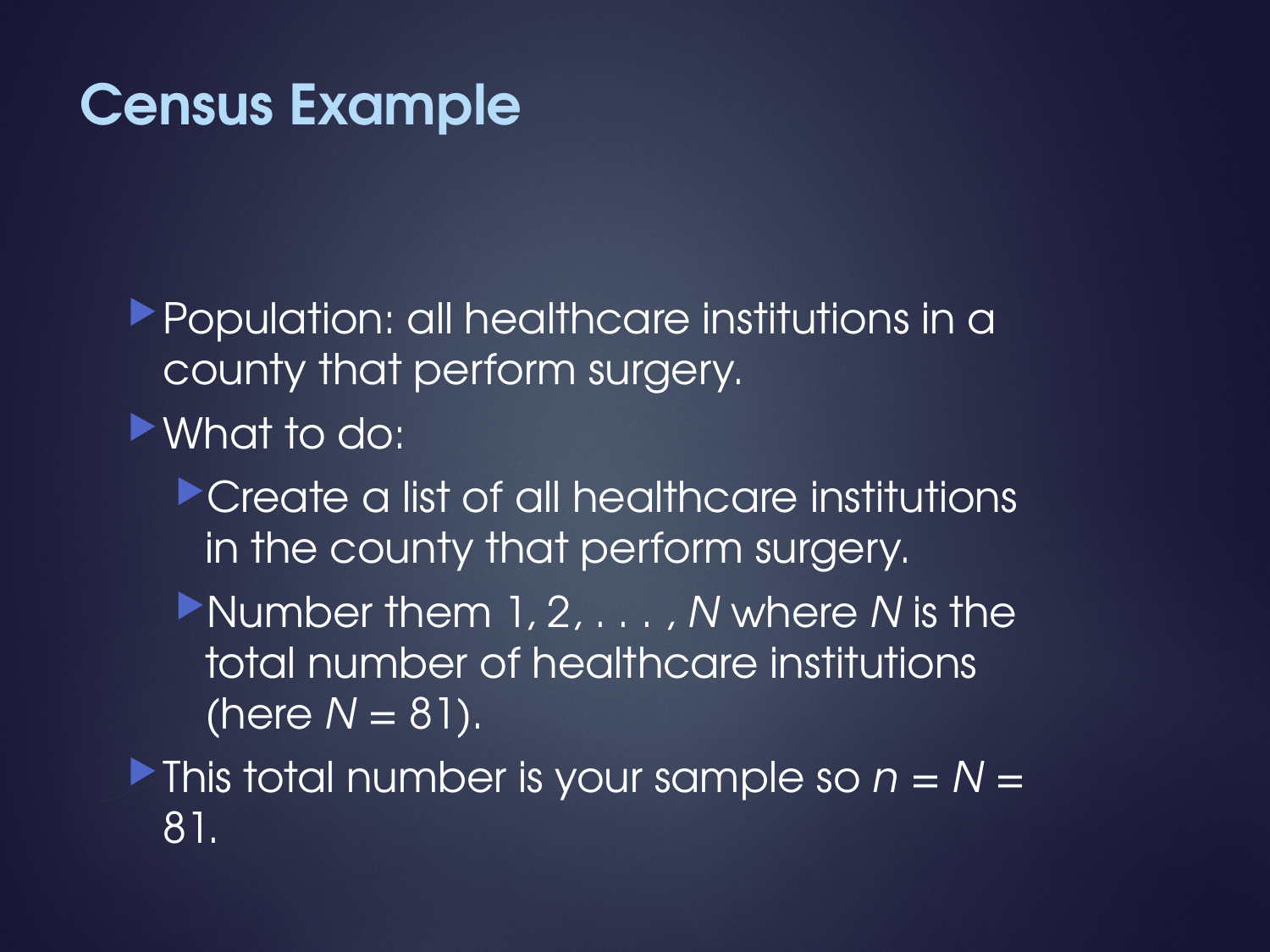

# Census Example
Population: all healthcare institutions in a county that perform surgery.
What to do:
Create a list of all healthcare institutions in the county that perform surgery.
Number them 1, 2, . . . , N where N is the total number of healthcare institutions (here N = 81).
This total number is your sample so n = N = 81.